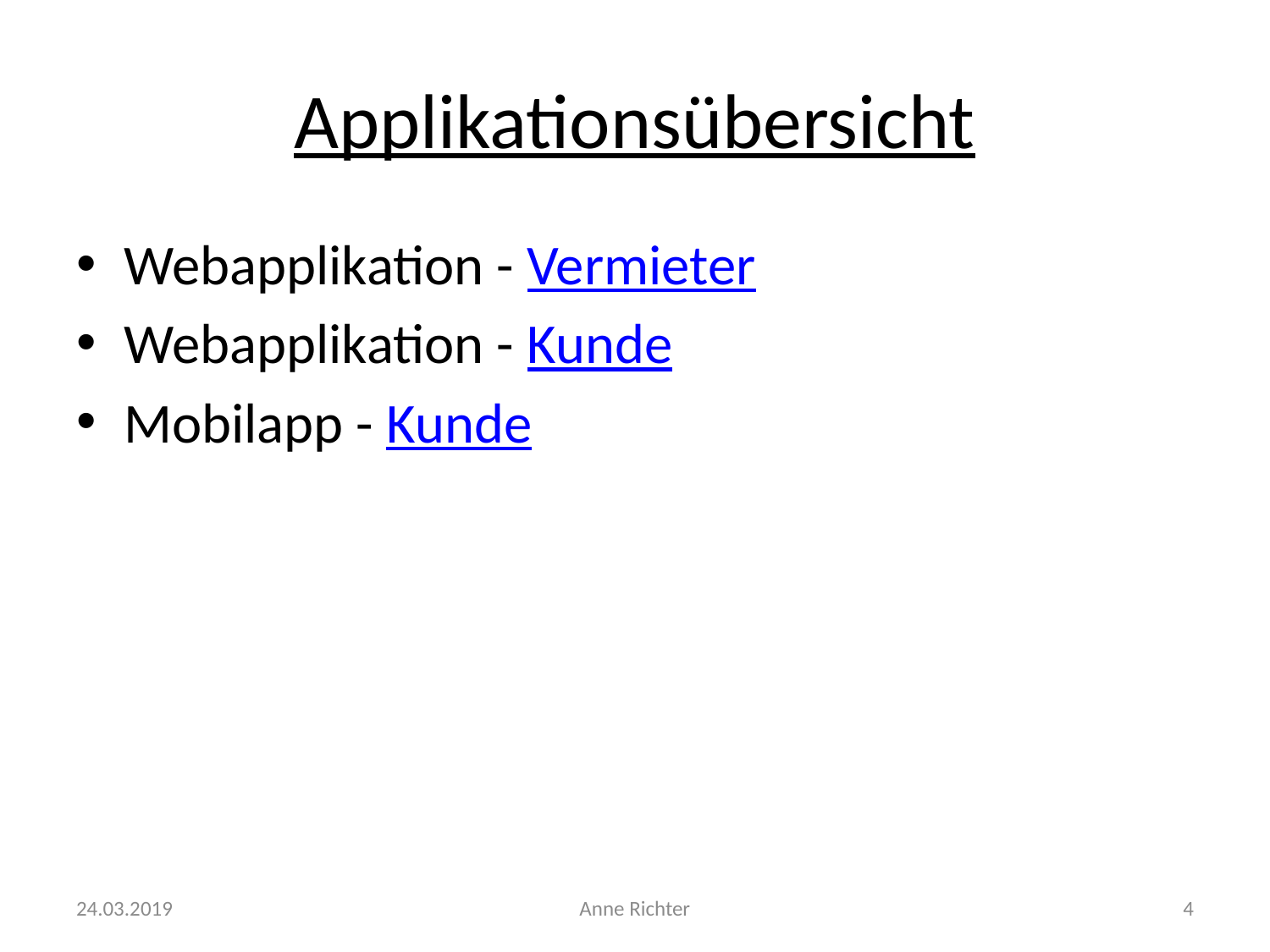

# Applikationsübersicht
Webapplikation - Vermieter
Webapplikation - Kunde
Mobilapp - Kunde
24.03.2019
Anne Richter
4